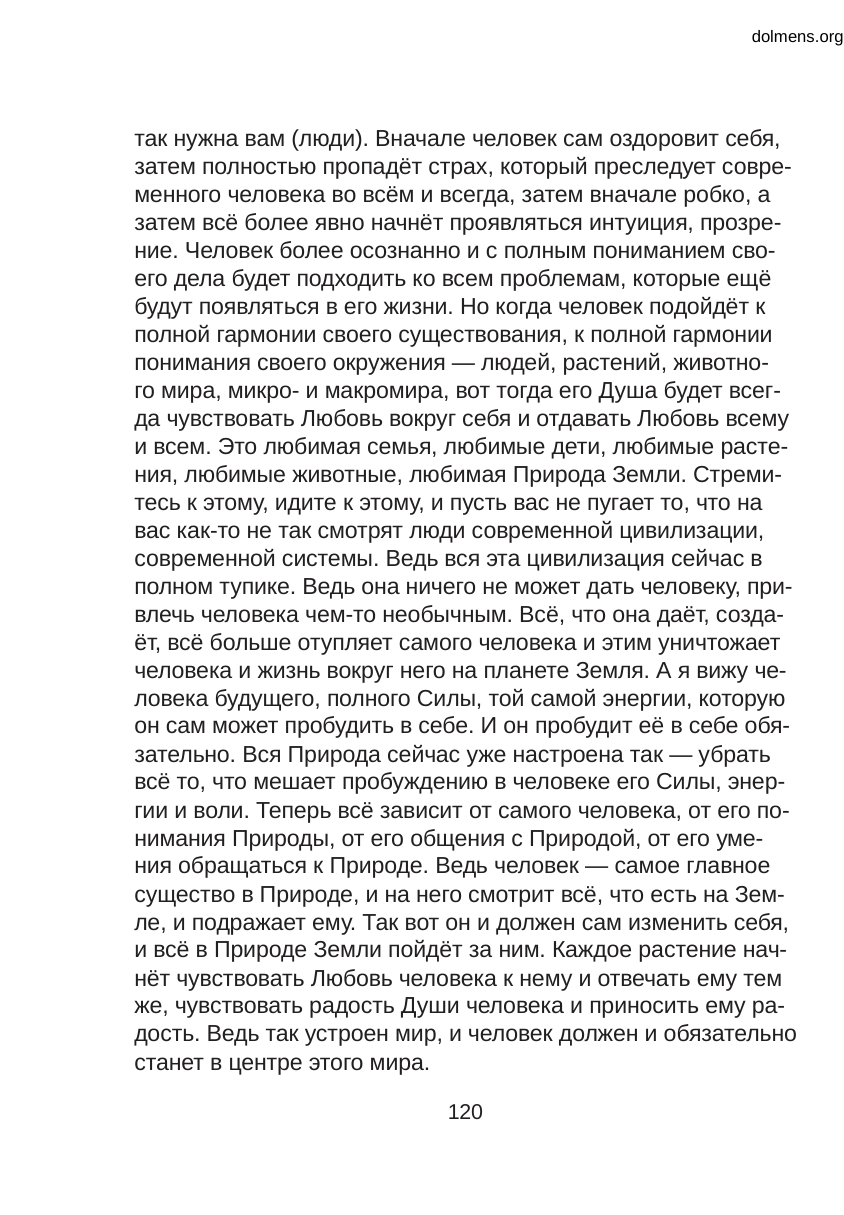

dolmens.org

так нужна вам (люди). Вначале человек сам оздоровит себя,
затем полностью пропадёт страх, который преследует совре-
менного человека во всём и всегда, затем вначале робко, а
затем всё более явно начнёт проявляться интуиция, прозре-
ние. Человек более осознанно и с полным пониманием сво-
его дела будет подходить ко всем проблемам, которые ещё
будут появляться в его жизни. Но когда человек подойдёт к
полной гармонии своего существования, к полной гармонии
понимания своего окружения — людей, растений, животно-
го мира, микро- и макромира, вот тогда его Душа будет всег-
да чувствовать Любовь вокруг себя и отдавать Любовь всему
и всем. Это любимая семья, любимые дети, любимые расте-
ния, любимые животные, любимая Природа Земли. Стреми-
тесь к этому, идите к этому, и пусть вас не пугает то, что на
вас как-то не так смотрят люди современной цивилизации,
современной системы. Ведь вся эта цивилизация сейчас в
полном тупике. Ведь она ничего не может дать человеку, при-
влечь человека чем-то необычным. Всё, что она даёт, созда-
ёт, всё больше отупляет самого человека и этим уничтожает
человека и жизнь вокруг него на планете Земля. А я вижу че-
ловека будущего, полного Силы, той самой энергии, которую
он сам может пробудить в себе. И он пробудит её в себе обя-
зательно. Вся Природа сейчас уже настроена так — убрать
всё то, что мешает пробуждению в человеке его Силы, энер-
гии и воли. Теперь всё зависит от самого человека, от его по-
нимания Природы, от его общения с Природой, от его уме-
ния обращаться к Природе. Ведь человек — самое главное
существо в Природе, и на него смотрит всё, что есть на Зем-
ле, и подражает ему. Так вот он и должен сам изменить себя,
и всё в Природе Земли пойдёт за ним. Каждое растение нач-
нёт чувствовать Любовь человека к нему и отвечать ему тем
же, чувствовать радость Души человека и приносить ему ра-
дость. Ведь так устроен мир, и человек должен и обязательно
станет в центре этого мира.

120